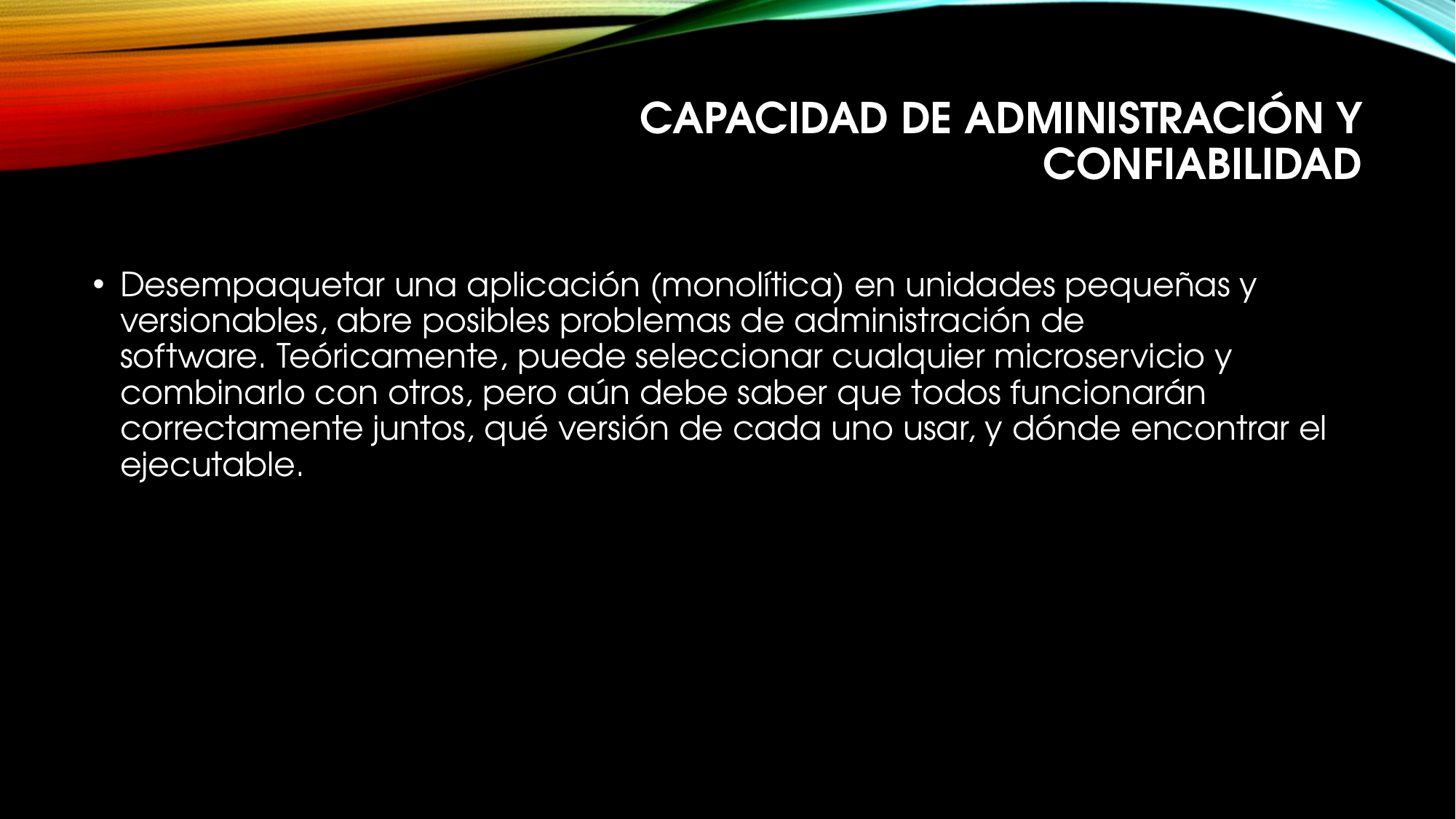

# Capacidad de administración y confiabilidad
Desempaquetar una aplicación (monolítica) en unidades pequeñas y versionables, abre posibles problemas de administración de software. Teóricamente, puede seleccionar cualquier microservicio y combinarlo con otros, pero aún debe saber que todos funcionarán correctamente juntos, qué versión de cada uno usar, y dónde encontrar el ejecutable.